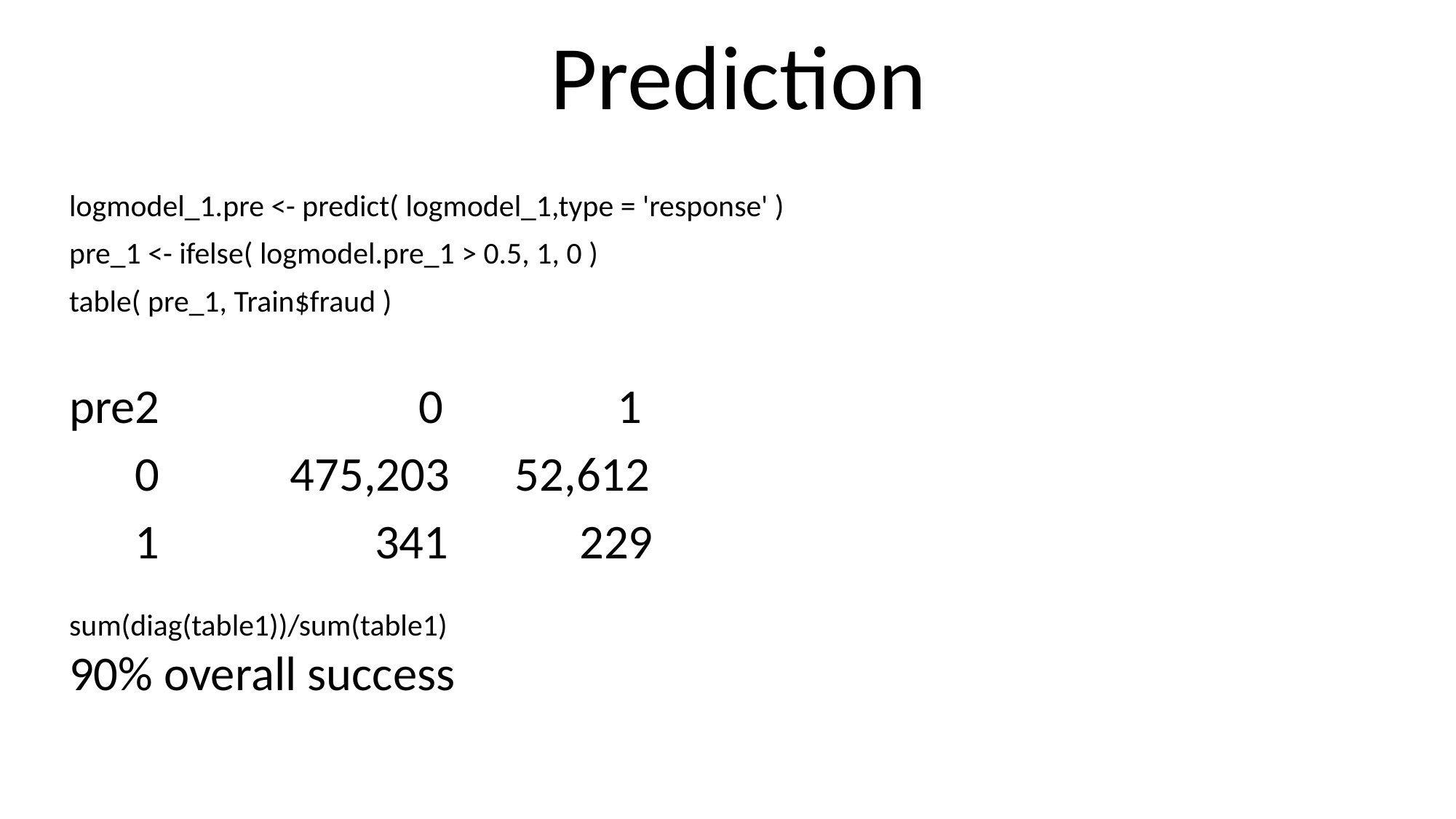

# Prediction
logmodel_1.pre <- predict( logmodel_1,type = 'response' )
pre_1 <- ifelse( logmodel.pre_1 > 0.5, 1, 0 )
table( pre_1, Train$fraud )

pre2 	     		  0                1
      0            475,203      52,612
      1    	        341            229

sum(diag(table1))/sum(table1)
90% overall success